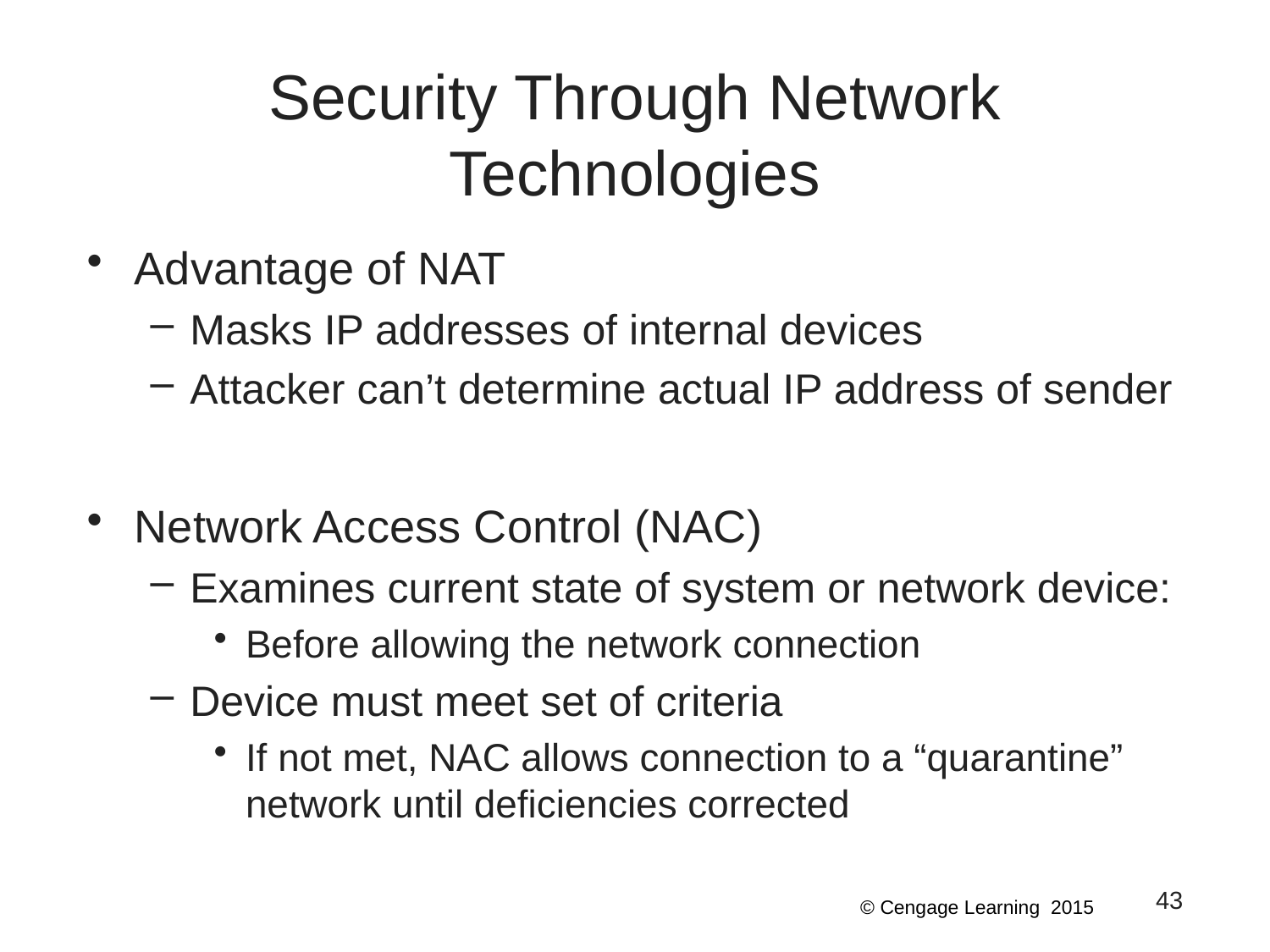

# Security Through Network Technologies
Advantage of NAT
Masks IP addresses of internal devices
Attacker can’t determine actual IP address of sender

Network Access Control (NAC)
Examines current state of system or network device:
Before allowing the network connection
Device must meet set of criteria
If not met, NAC allows connection to a “quarantine” network until deficiencies corrected
43